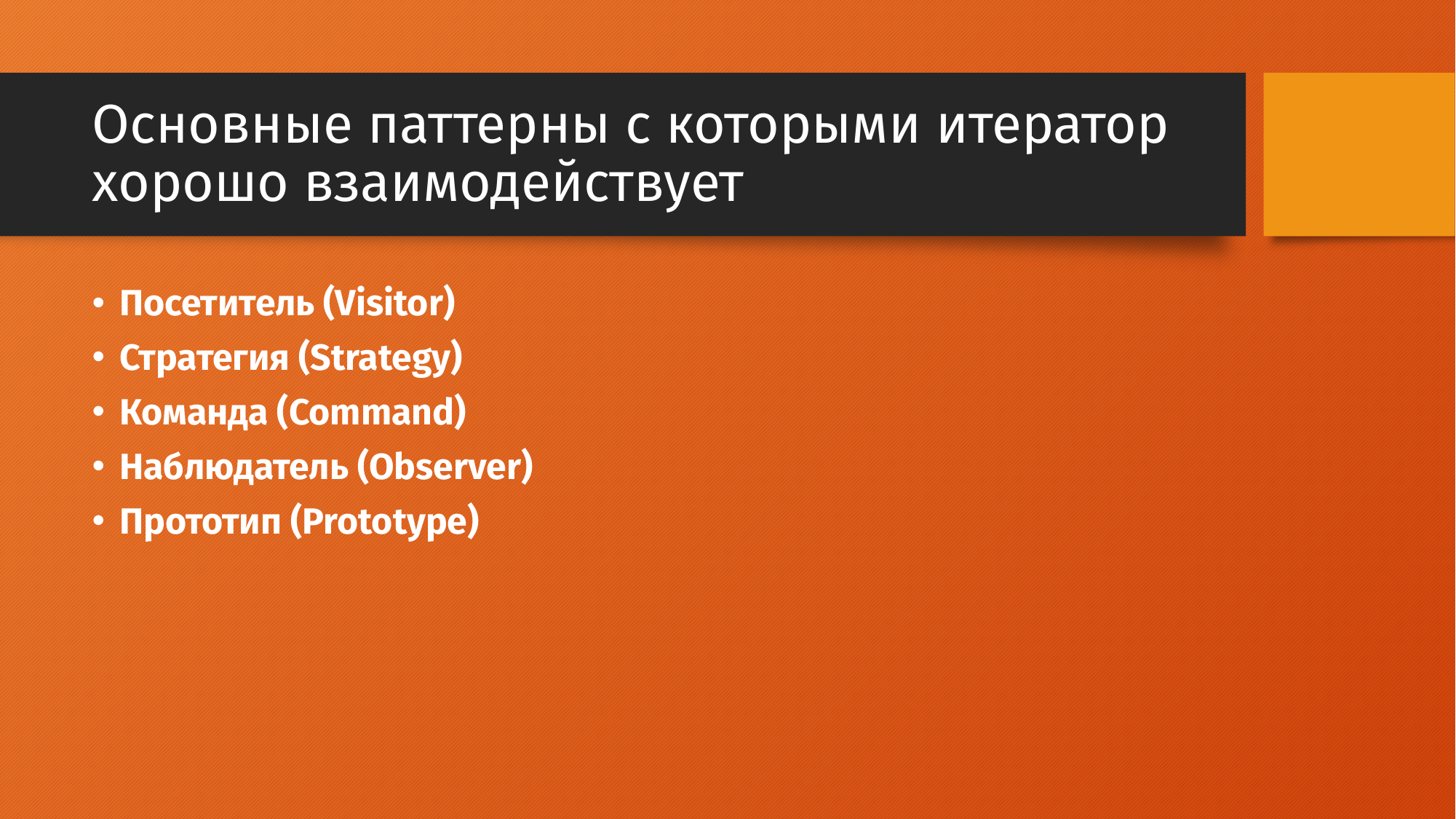

# Основные паттерны с которыми итератор хорошо взаимодействует
Посетитель (Visitor)
Стратегия (Strategy)
Команда (Command)
Наблюдатель (Observer)
Прототип (Prototype)